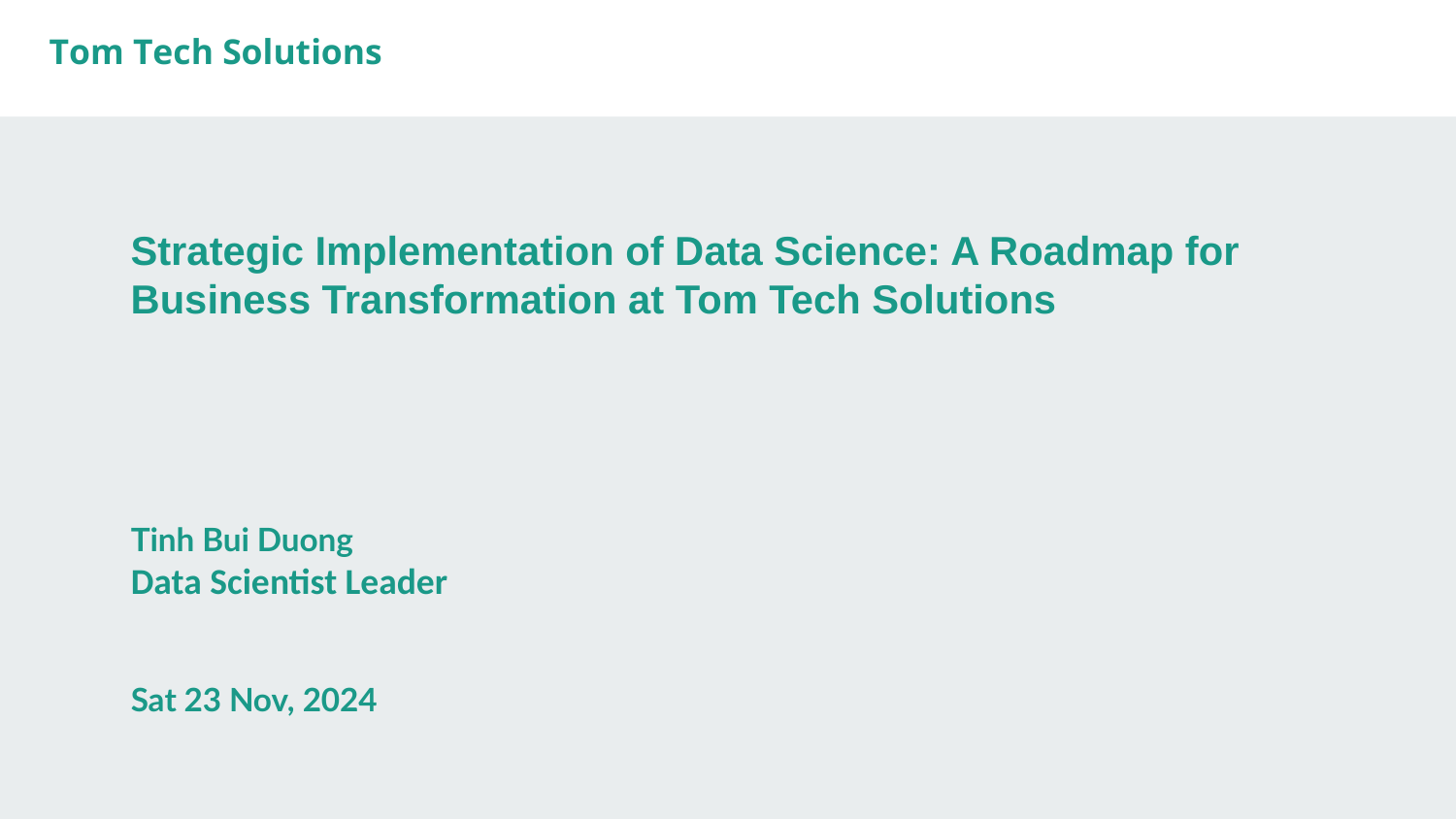

Tom Tech Solutions
# Strategic Implementation of Data Science: A Roadmap for Business Transformation at Tom Tech Solutions
Tinh Bui Duong
Data Scientist Leader

Sat 23 Nov, 2024